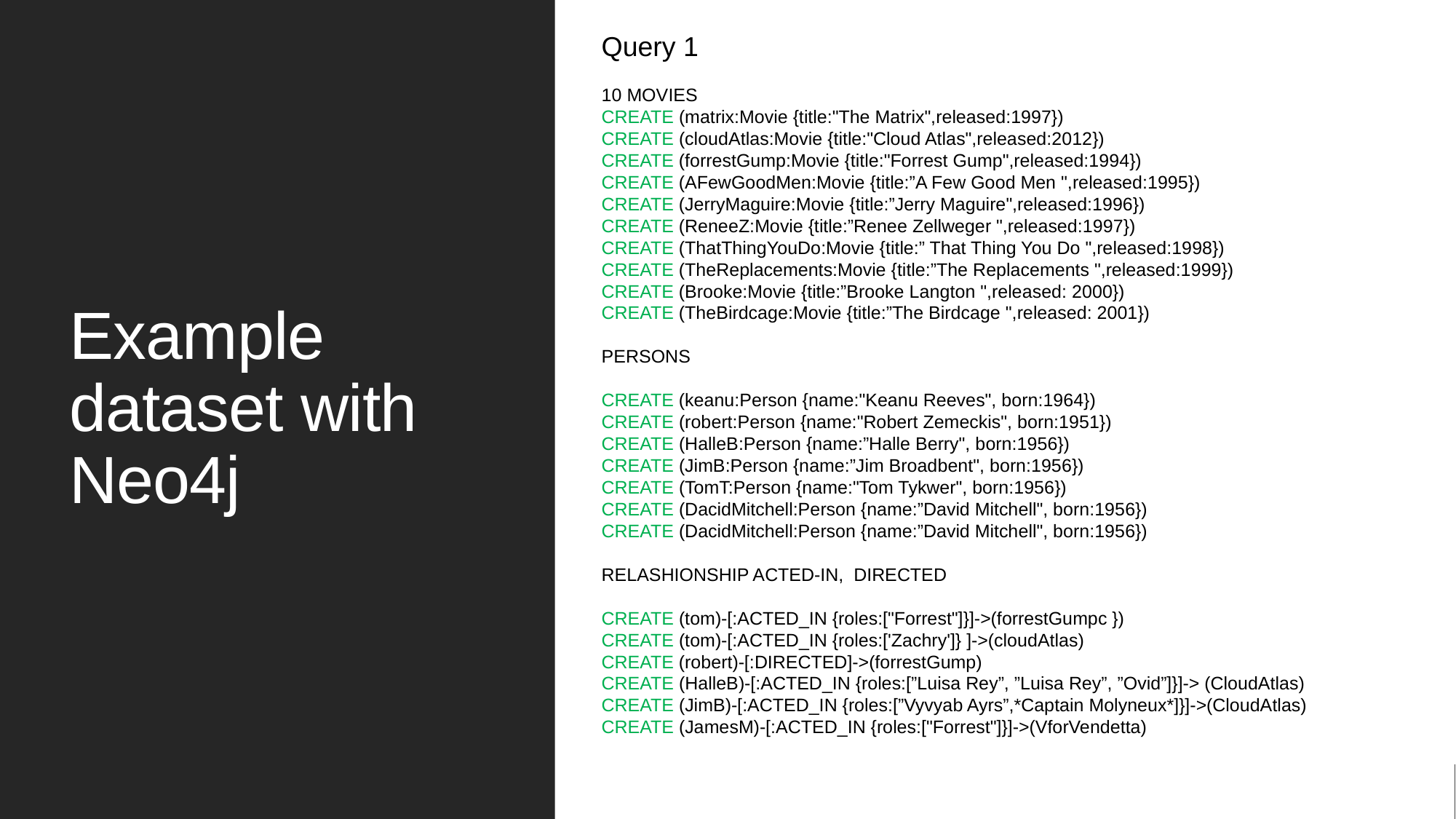

Query 1

10 movies
CREATE (matrix:Movie {title:"The Matrix",released:1997})
CREATE (cloudAtlas:Movie {title:"Cloud Atlas",released:2012})
CREATE (forrestGump:Movie {title:"Forrest Gump",released:1994})
CREATE (AFewGoodMen:Movie {title:”A Few Good Men ",released:1995})
CREATE (JerryMaguire:Movie {title:”Jerry Maguire",released:1996})
CREATE (ReneeZ:Movie {title:”Renee Zellweger ",released:1997})
CREATE (ThatThingYouDo:Movie {title:” That Thing You Do ",released:1998})
CREATE (TheReplacements:Movie {title:”The Replacements ",released:1999})
CREATE (Brooke:Movie {title:”Brooke Langton ",released: 2000})
CREATE (TheBirdcage:Movie {title:”The Birdcage ",released: 2001})

Persons

CREATE (keanu:Person {name:"Keanu Reeves", born:1964})
CREATE (robert:Person {name:"Robert Zemeckis", born:1951})
CREATE (HalleB:Person {name:”Halle Berry", born:1956})
CREATE (JimB:Person {name:”Jim Broadbent", born:1956})
CREATE (TomT:Person {name:"Tom Tykwer", born:1956})
CREATE (DacidMitchell:Person {name:”David Mitchell", born:1956})
CREATE (DacidMitchell:Person {name:”David Mitchell", born:1956})

RELASHIONSHIP acted-IN,  DIRECTED

CREATE (tom)-[:ACTED_IN {roles:["Forrest"]}]->(forrestGumpc })
CREATE (tom)-[:ACTED_IN {roles:['Zachry']} ]->(cloudAtlas)
CREATE (robert)-[:DIRECTED]->(forrestGump)
CREATE (HalleB)-[:ACTED_IN {roles:[”Luisa Rey”, ”Luisa Rey”, ”Ovid”]}]-> (CloudAtlas)
CREATE (JimB)-[:ACTED_IN {roles:[”Vyvyab Ayrs”,*Captain Molyneux*]}]->(CloudAtlas)
CREATE (JamesM)-[:ACTED_IN {roles:["Forrest"]}]->(VforVendetta)

# Example dataset with Neo4j